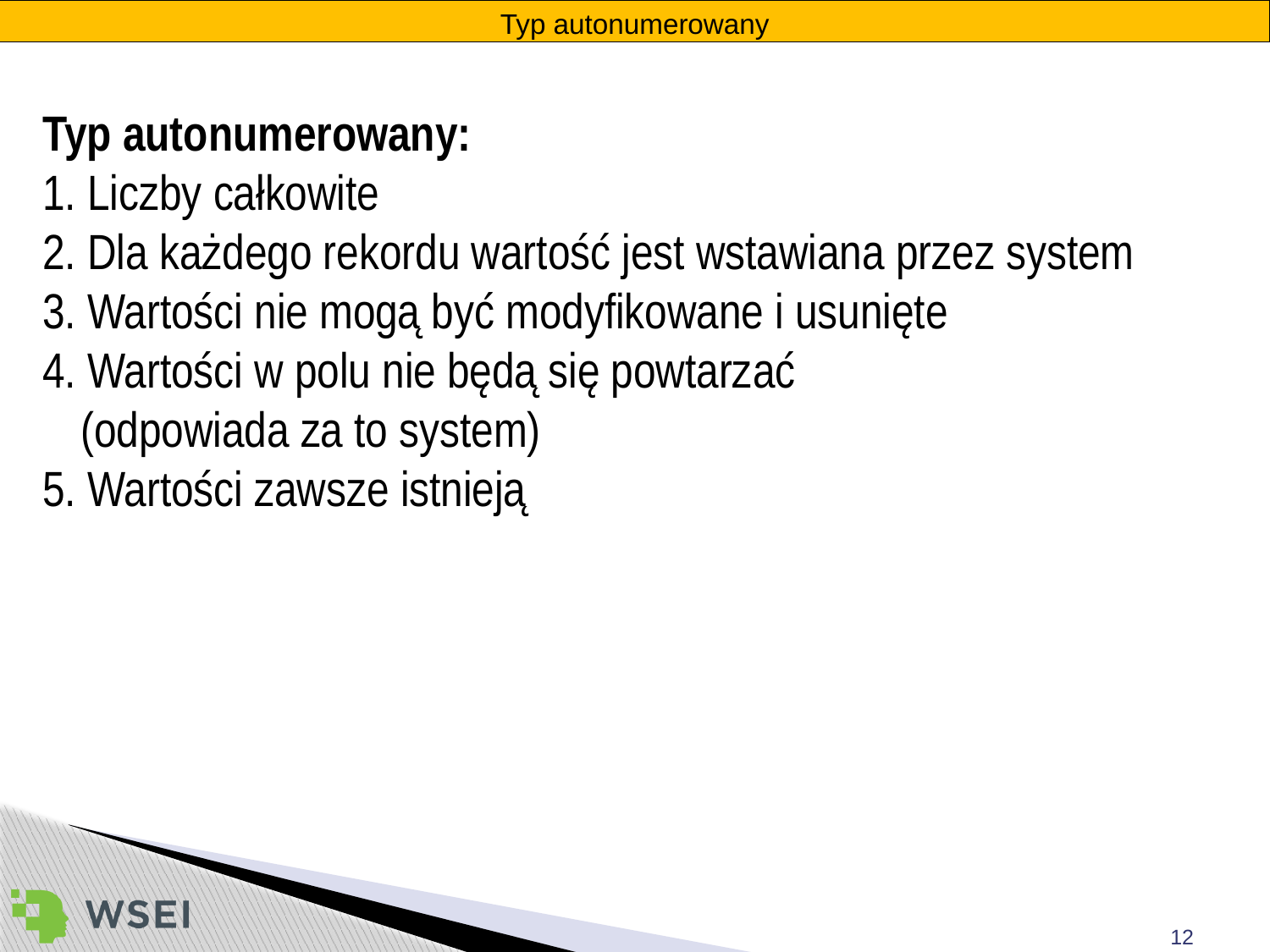

Typ autonumerowany
Typ autonumerowany:
1. Liczby całkowite
2. Dla każdego rekordu wartość jest wstawiana przez system
3. Wartości nie mogą być modyfikowane i usunięte
4. Wartości w polu nie będą się powtarzać
(odpowiada za to system)
5. Wartości zawsze istnieją
12